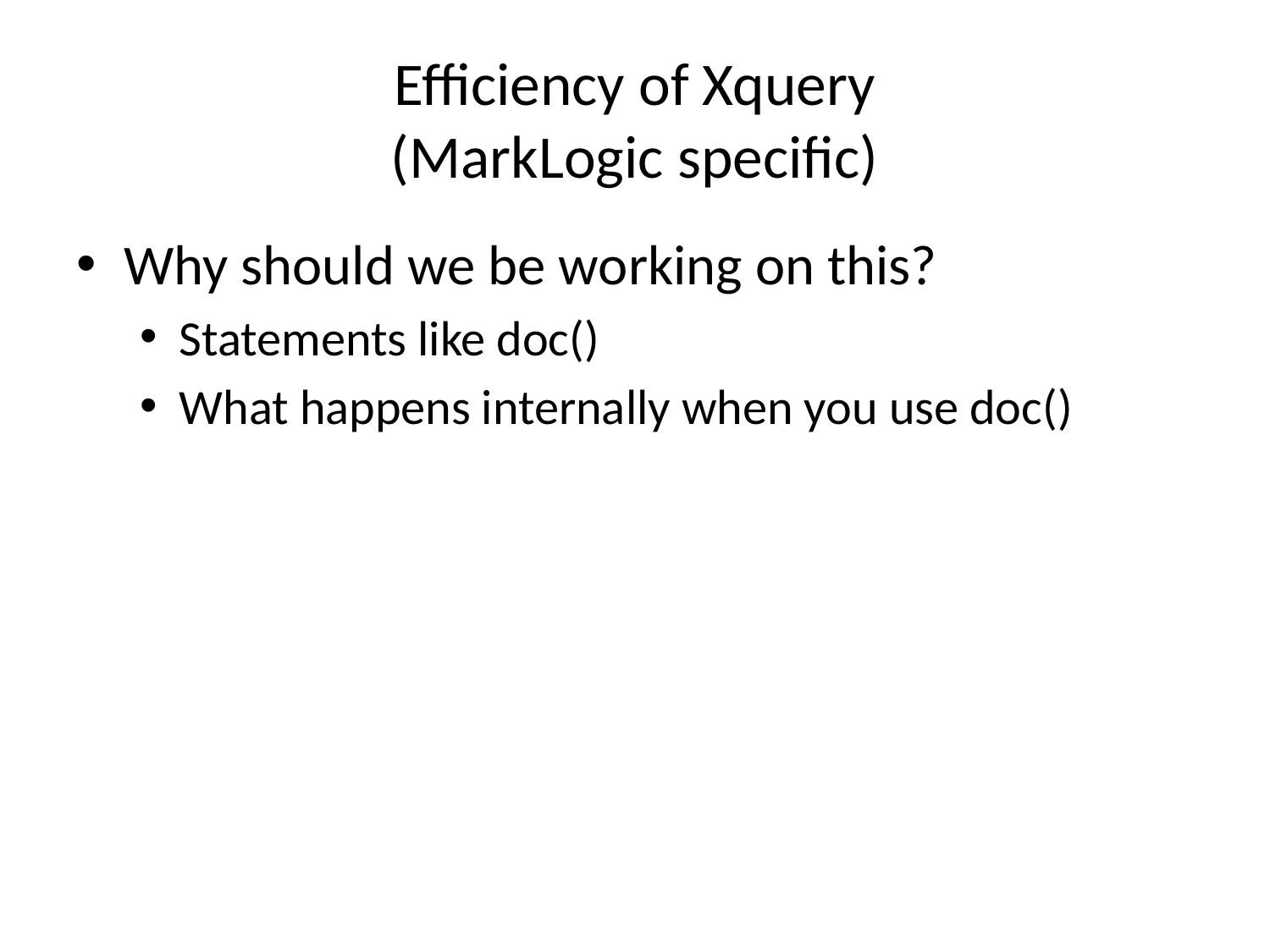

# Efficiency of Xquery (MarkLogic specific)
Why should we be working on this?
Statements like doc()
What happens internally when you use doc()